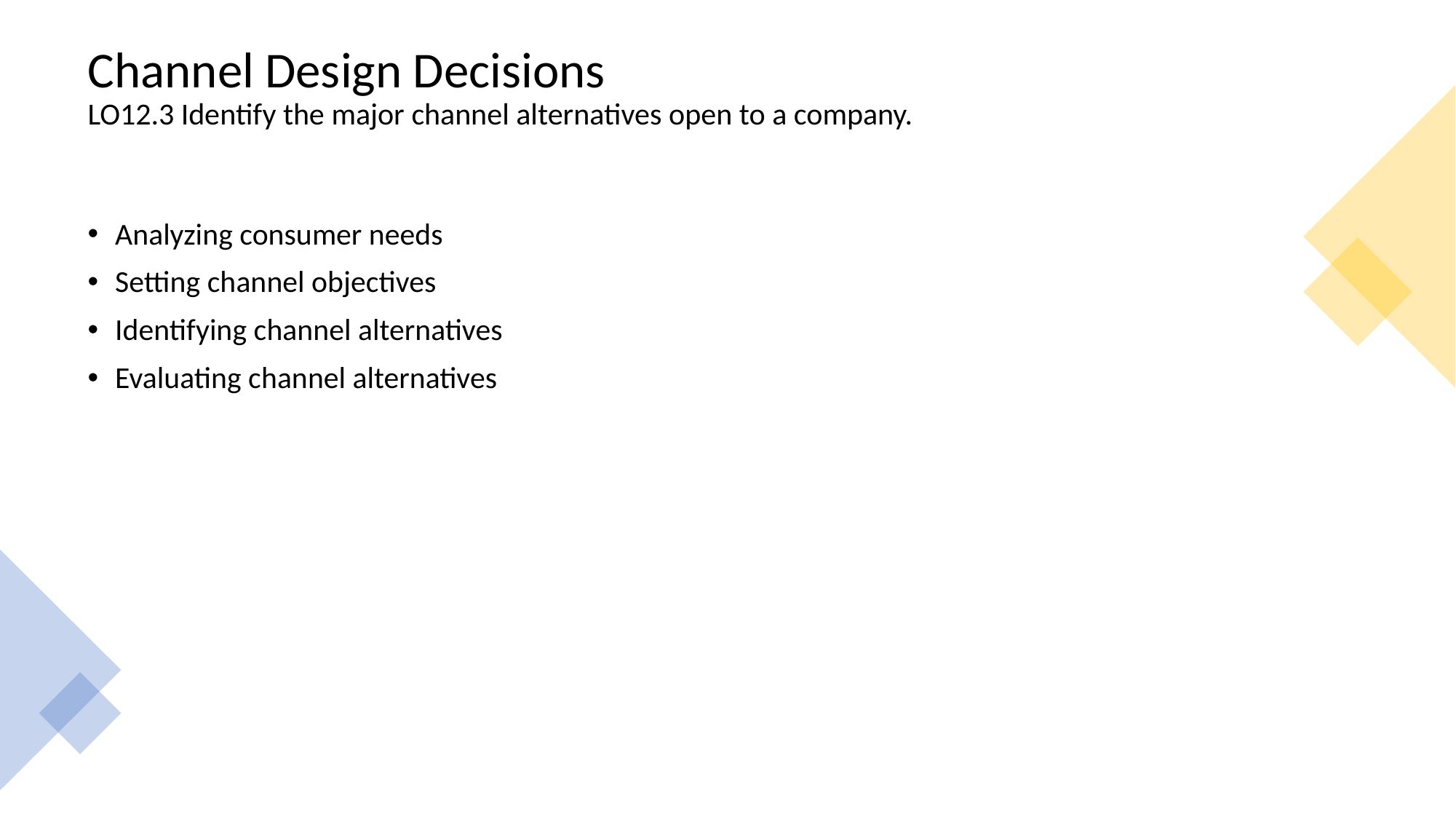

# Channel Design Decisions LO12.3 Identify the major channel alternatives open to a company.

Analyzing consumer needs
Setting channel objectives
Identifying channel alternatives
Evaluating channel alternatives

15